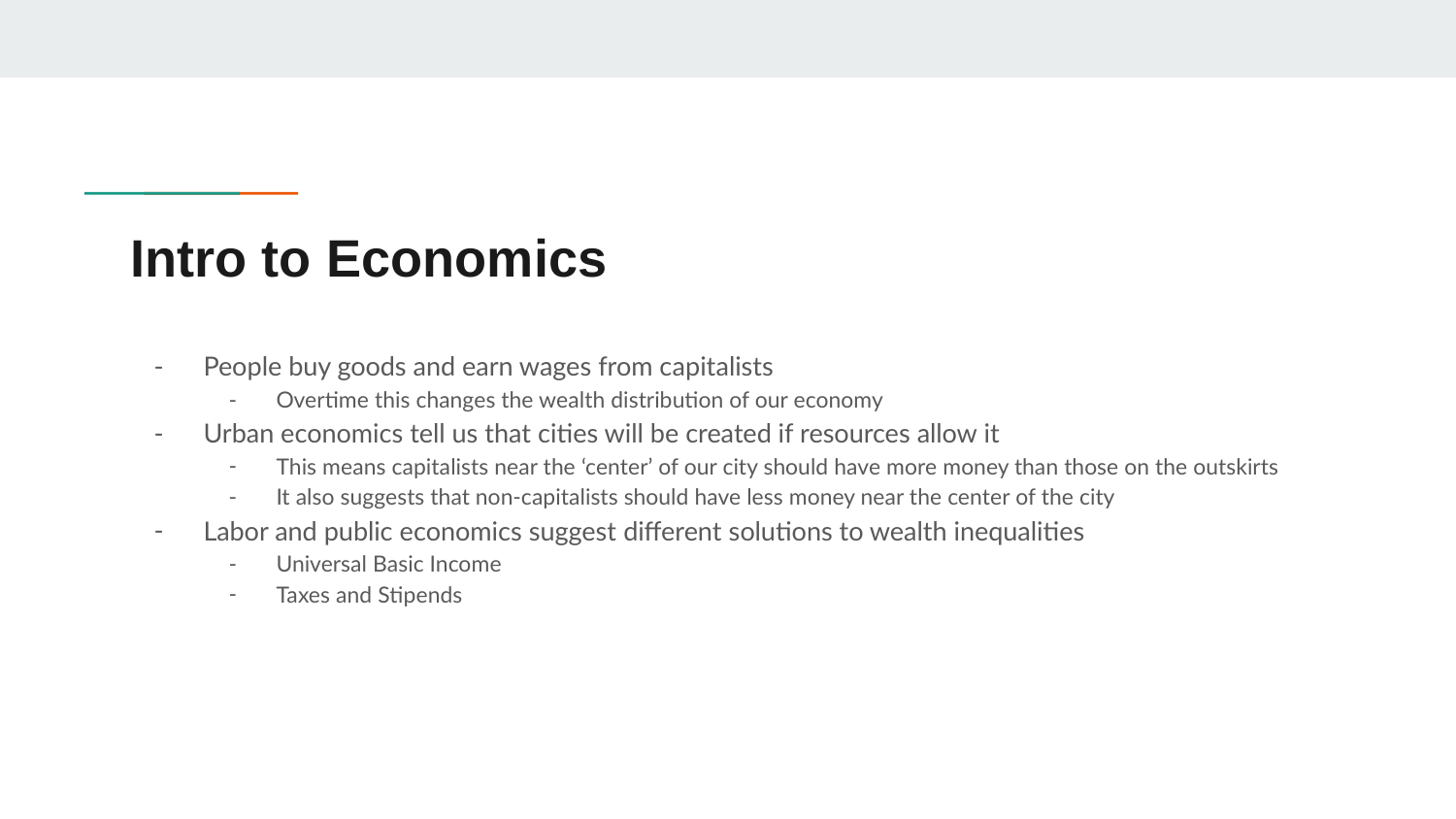

# Intro to Economics
People buy goods and earn wages from capitalists
Overtime this changes the wealth distribution of our economy
Urban economics tell us that cities will be created if resources allow it
This means capitalists near the ‘center’ of our city should have more money than those on the outskirts
It also suggests that non-capitalists should have less money near the center of the city
Labor and public economics suggest different solutions to wealth inequalities
Universal Basic Income
Taxes and Stipends